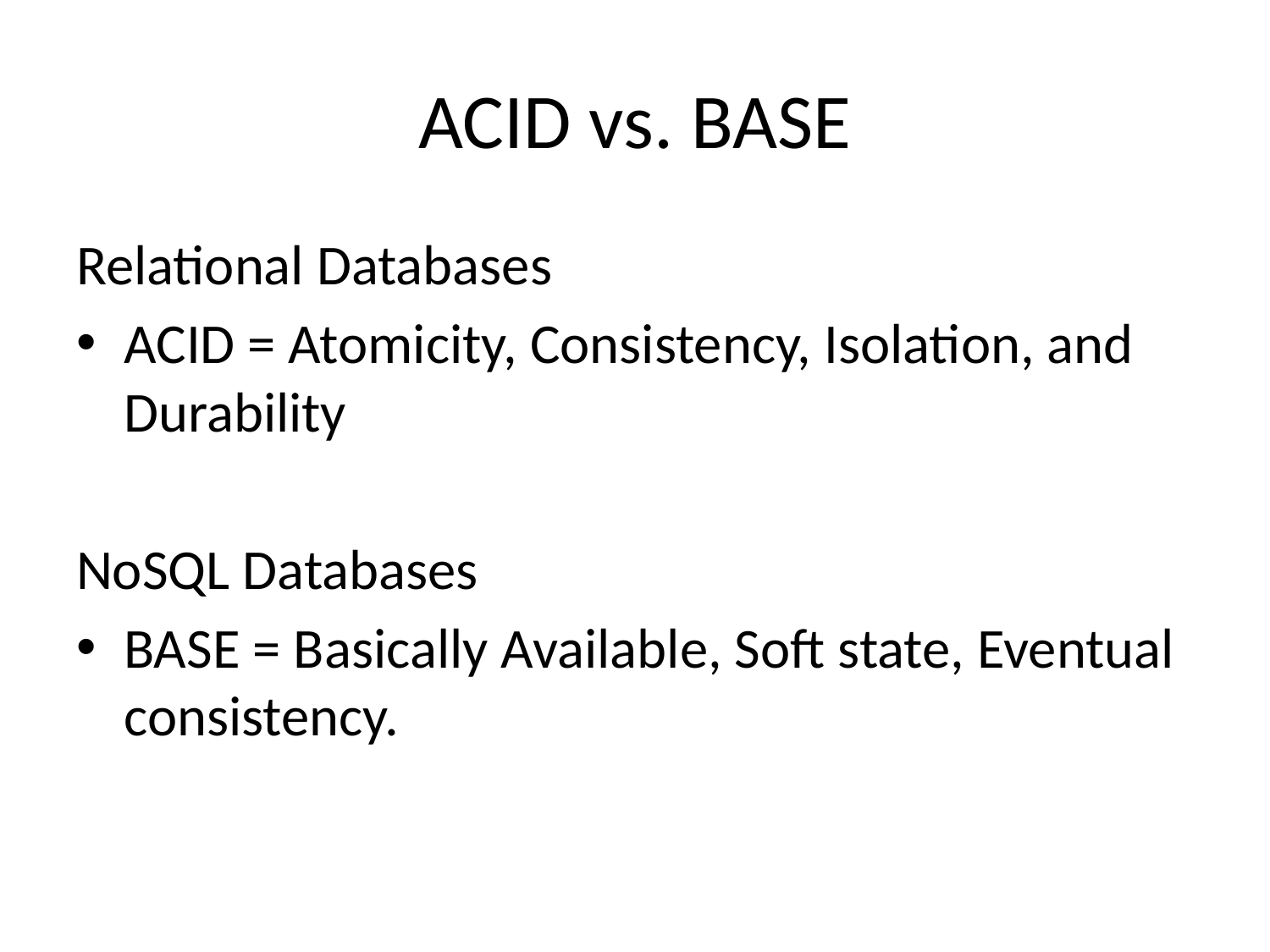

# ACID vs. BASE
Relational Databases
ACID = Atomicity, Consistency, Isolation, and Durability

NoSQL Databases
BASE = Basically Available, Soft state, Eventual consistency.